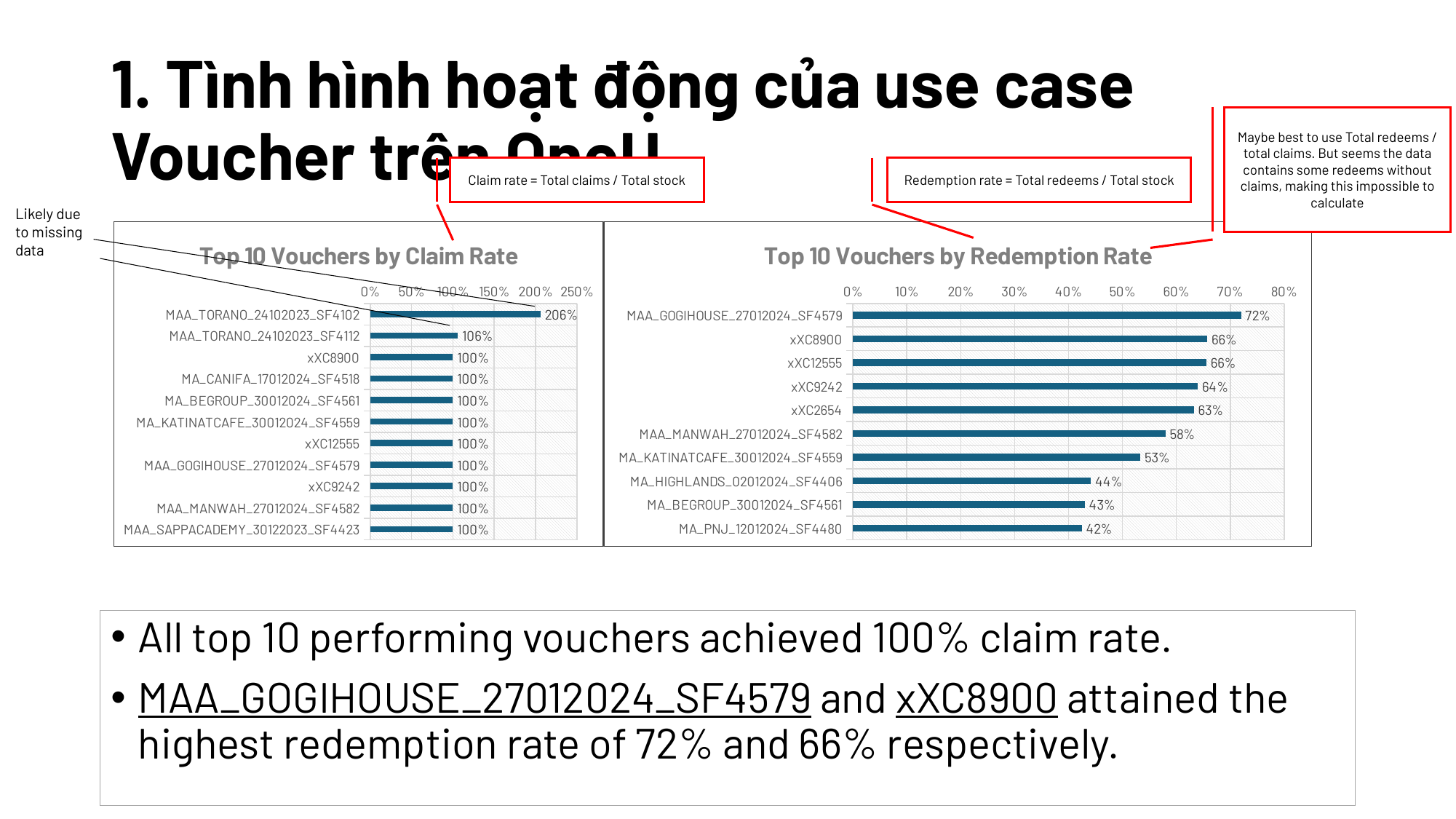

# 1. Tình hình hoạt động của use case Voucher trên OneU
Maybe best to use Total redeems / total claims. But seems the data contains some redeems without claims, making this impossible to calculate
Redemption rate = Total redeems / Total stock
Claim rate = Total claims / Total stock
Likely due to missing data

### Chart: Top 10 Vouchers by Claim Rate

| Category | Claim Rate |
|---|---|
| MAA_TORANO_24102023_SF4102 | 2.06 |
| MAA_TORANO_24102023_SF4112 | 1.06 |
| xXC8900 | 1.0 |
| MA_CANIFA_17012024_SF4518 | 1.0 |
| MA_BEGROUP_30012024_SF4561 | 1.0 |
| MA_KATINATCAFE_30012024_SF4559 | 1.0 |
| xXC12555 | 1.0 |
| MAA_GOGIHOUSE_27012024_SF4579 | 1.0 |
| xXC9242 | 1.0 |
| MAA_MANWAH_27012024_SF4582 | 1.0 |
| MAA_SAPPACADEMY_30122023_SF4423 | 1.0 |

### Chart: Top 10 Vouchers by Redemption Rate

| Category | Redemption Rate |
|---|---|
| MAA_GOGIHOUSE_27012024_SF4579 | 0.72 |
| xXC8900 | 0.6575 |
| xXC12555 | 0.655714285714285 |
| xXC9242 | 0.64 |
| xXC2654 | 0.632563256325632 |
| MAA_MANWAH_27012024_SF4582 | 0.58 |
| MA_KATINATCAFE_30012024_SF4559 | 0.533333333333333 |
| MA_HIGHLANDS_02012024_SF4406 | 0.4413 |
| MA_BEGROUP_30012024_SF4561 | 0.43 |
| MA_PNJ_12012024_SF4480 | 0.424333333333333 |
All top 10 performing vouchers achieved 100% claim rate.
MAA_GOGIHOUSE_27012024_SF4579 and xXC8900 attained the highest redemption rate of 72% and 66% respectively.